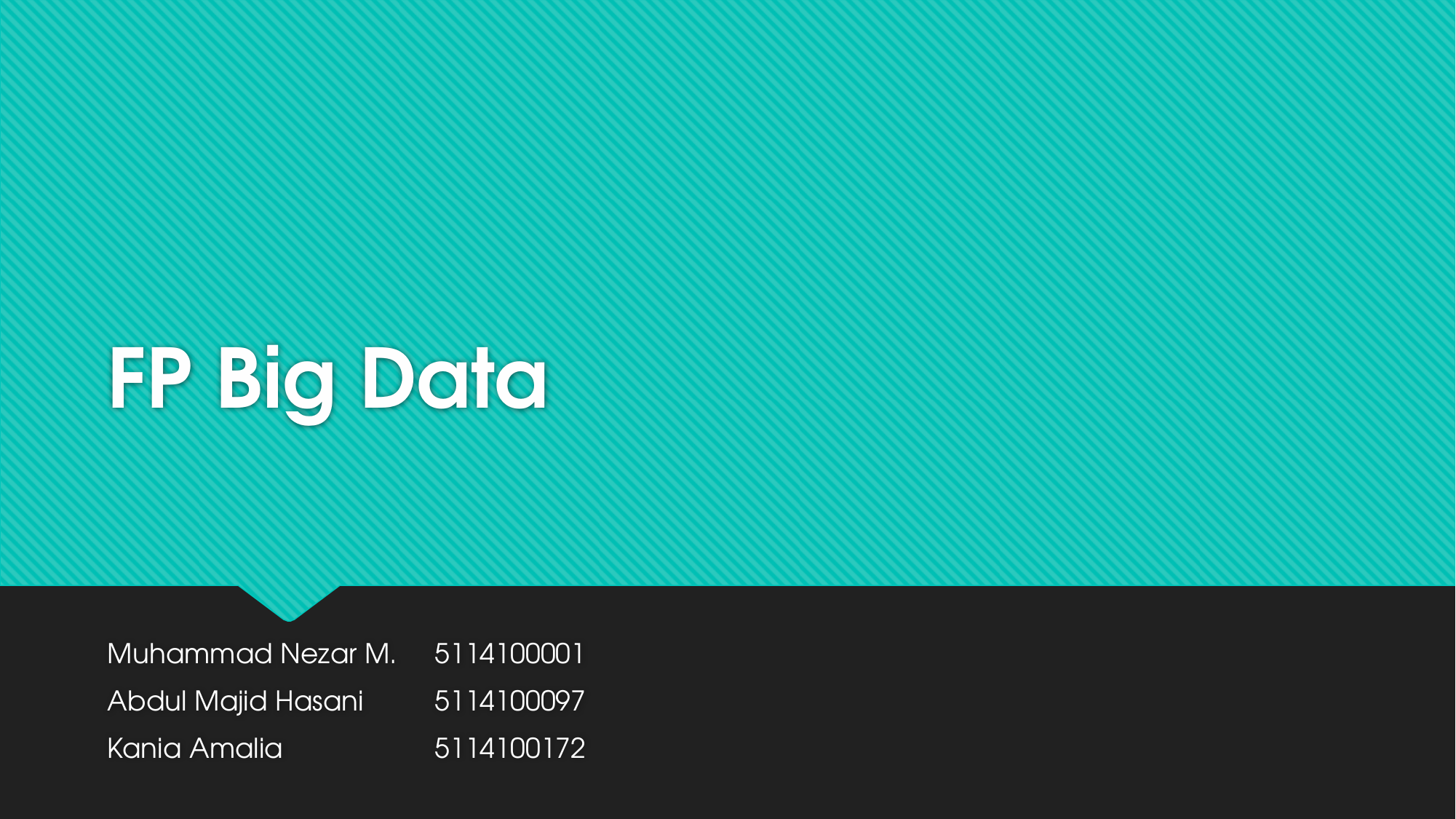

# FP Big Data
Muhammad Nezar M.	5114100001
Abdul Majid Hasani	5114100097
Kania Amalia		5114100172